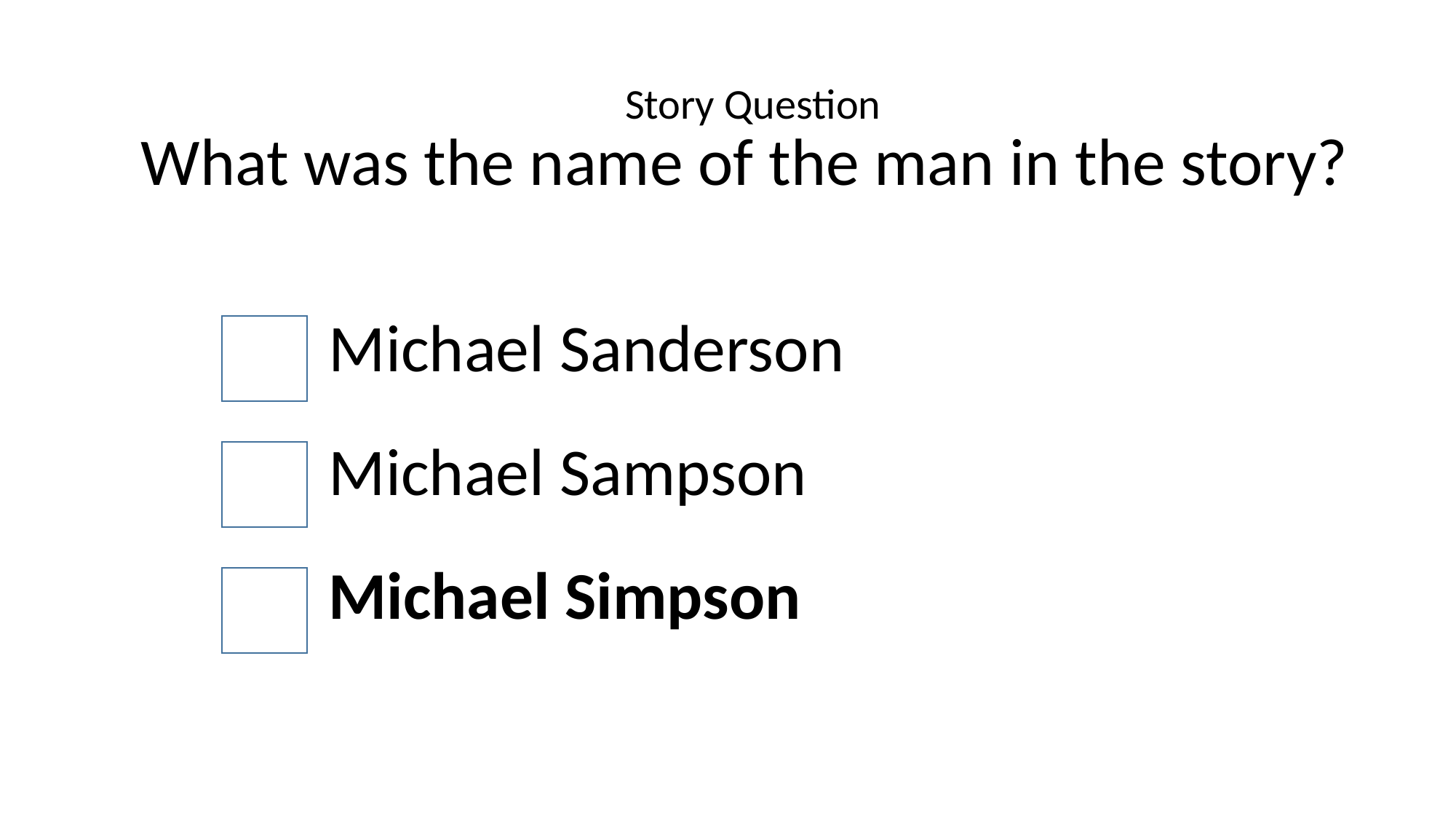

# Story Question What was the name of the man in the story?
Michael Sanderson

Michael Sampson

Michael Simpson